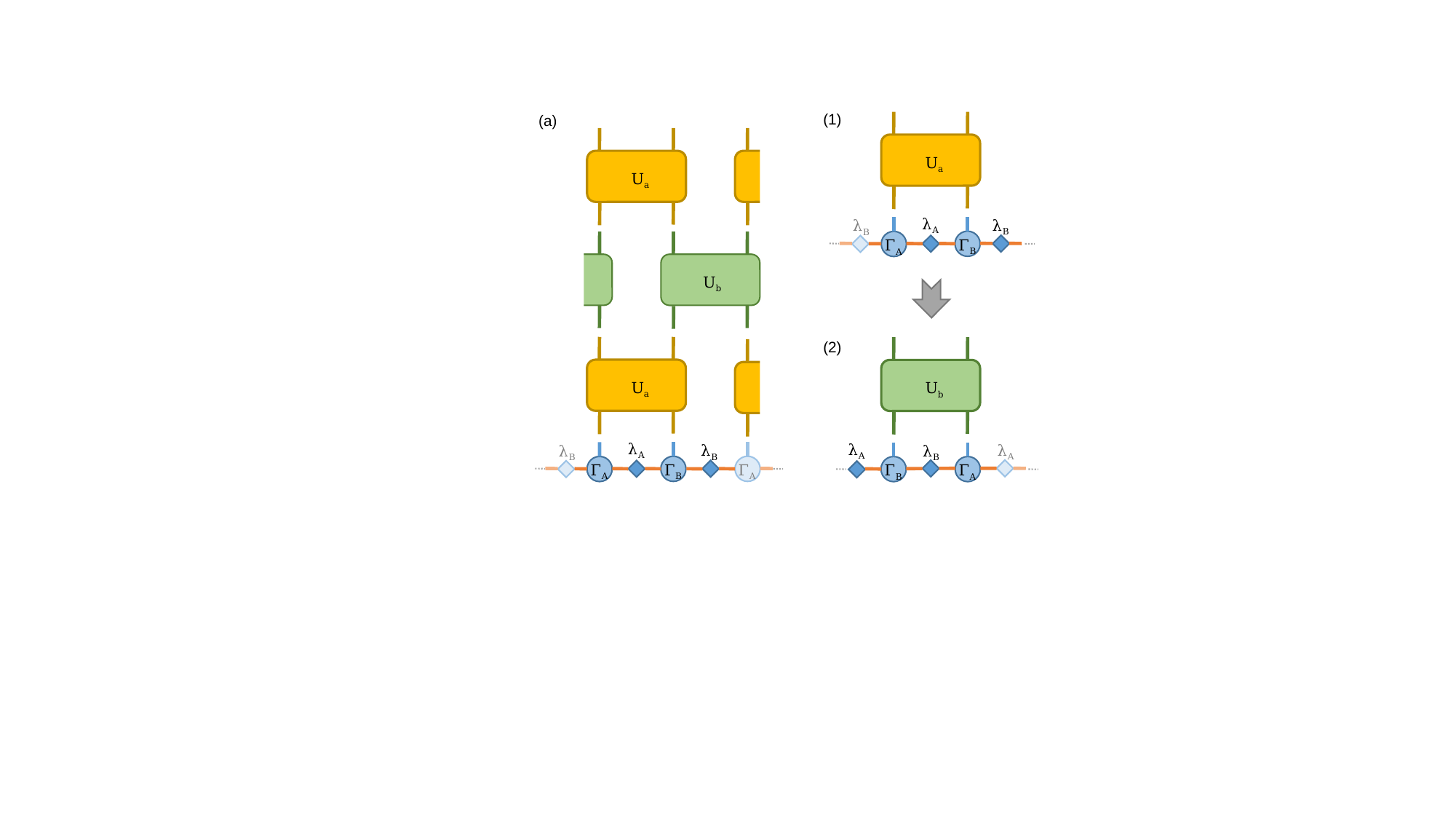

(1)
(a)

Ua

λA
λB
λB

ΓB

ΓA

Ua

Ub
Ub

Ua
Ua

λA
λB
λB

ΓB

ΓA

ΓA

(2)

Ub

λA
λA

λB

ΓB

ΓA